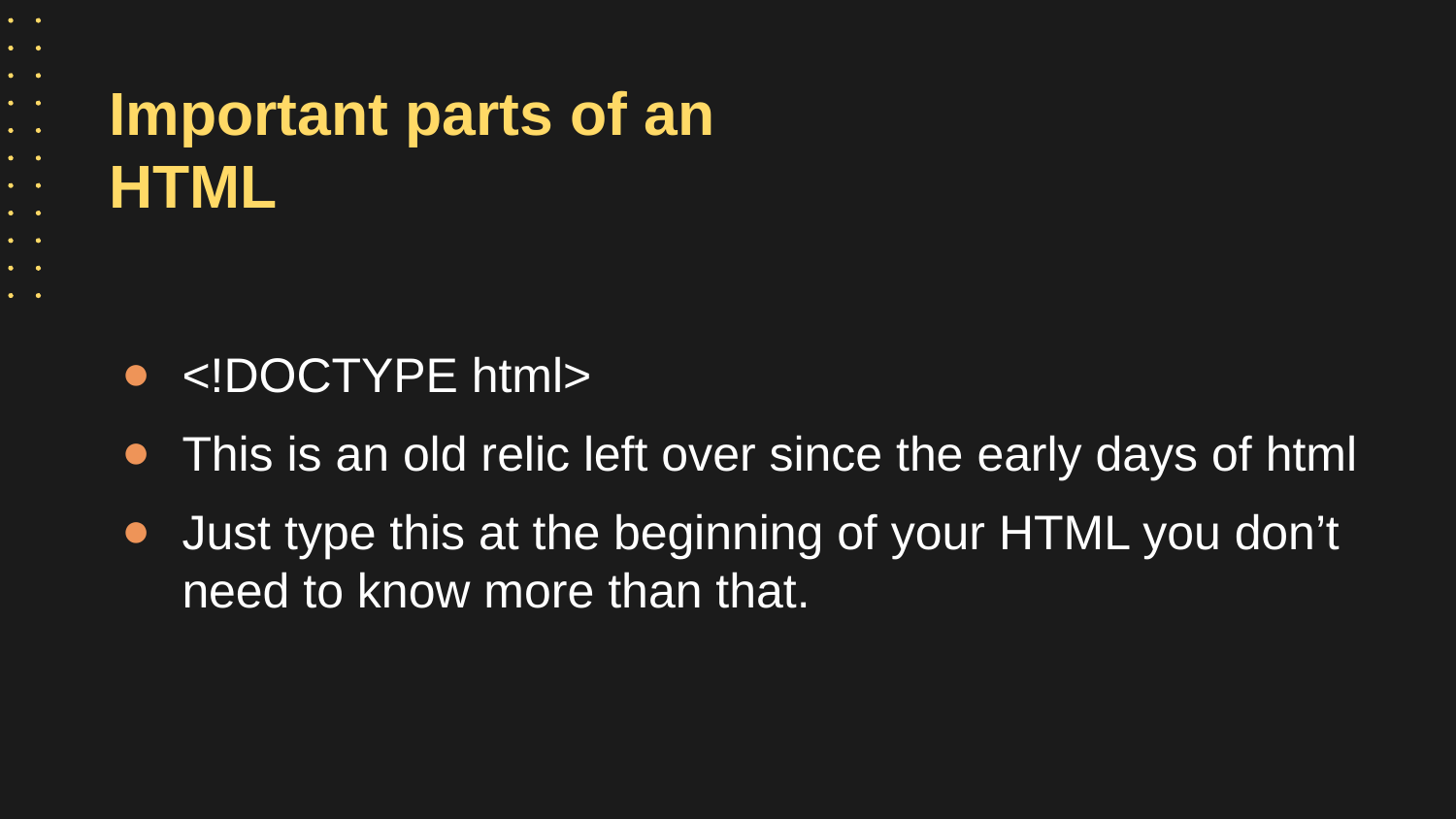

# Important parts of an HTML
<!DOCTYPE html>
This is an old relic left over since the early days of html
Just type this at the beginning of your HTML you don’t need to know more than that.